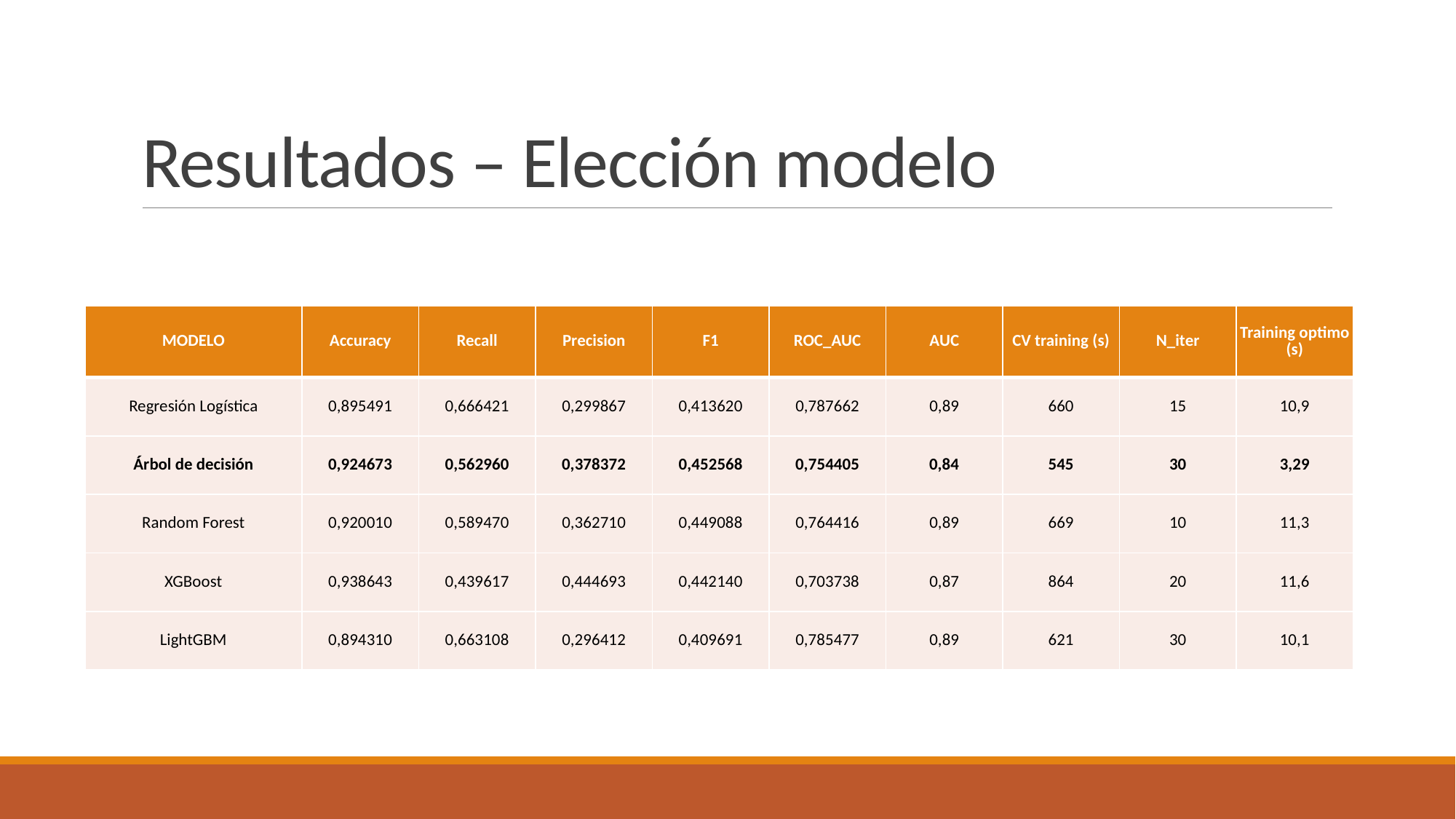

# Resultados – Elección modelo
| MODELO | Accuracy | Recall | Precision | F1 | ROC\_AUC | AUC | CV training (s) | N\_iter | Training optimo (s) |
| --- | --- | --- | --- | --- | --- | --- | --- | --- | --- |
| Regresión Logística | 0,895491 | 0,666421 | 0,299867 | 0,413620 | 0,787662 | 0,89 | 660 | 15 | 10,9 |
| Árbol de decisión | 0,924673 | 0,562960 | 0,378372 | 0,452568 | 0,754405 | 0,84 | 545 | 30 | 3,29 |
| Random Forest | 0,920010 | 0,589470 | 0,362710 | 0,449088 | 0,764416 | 0,89 | 669 | 10 | 11,3 |
| XGBoost | 0,938643 | 0,439617 | 0,444693 | 0,442140 | 0,703738 | 0,87 | 864 | 20 | 11,6 |
| LightGBM | 0,894310 | 0,663108 | 0,296412 | 0,409691 | 0,785477 | 0,89 | 621 | 30 | 10,1 |